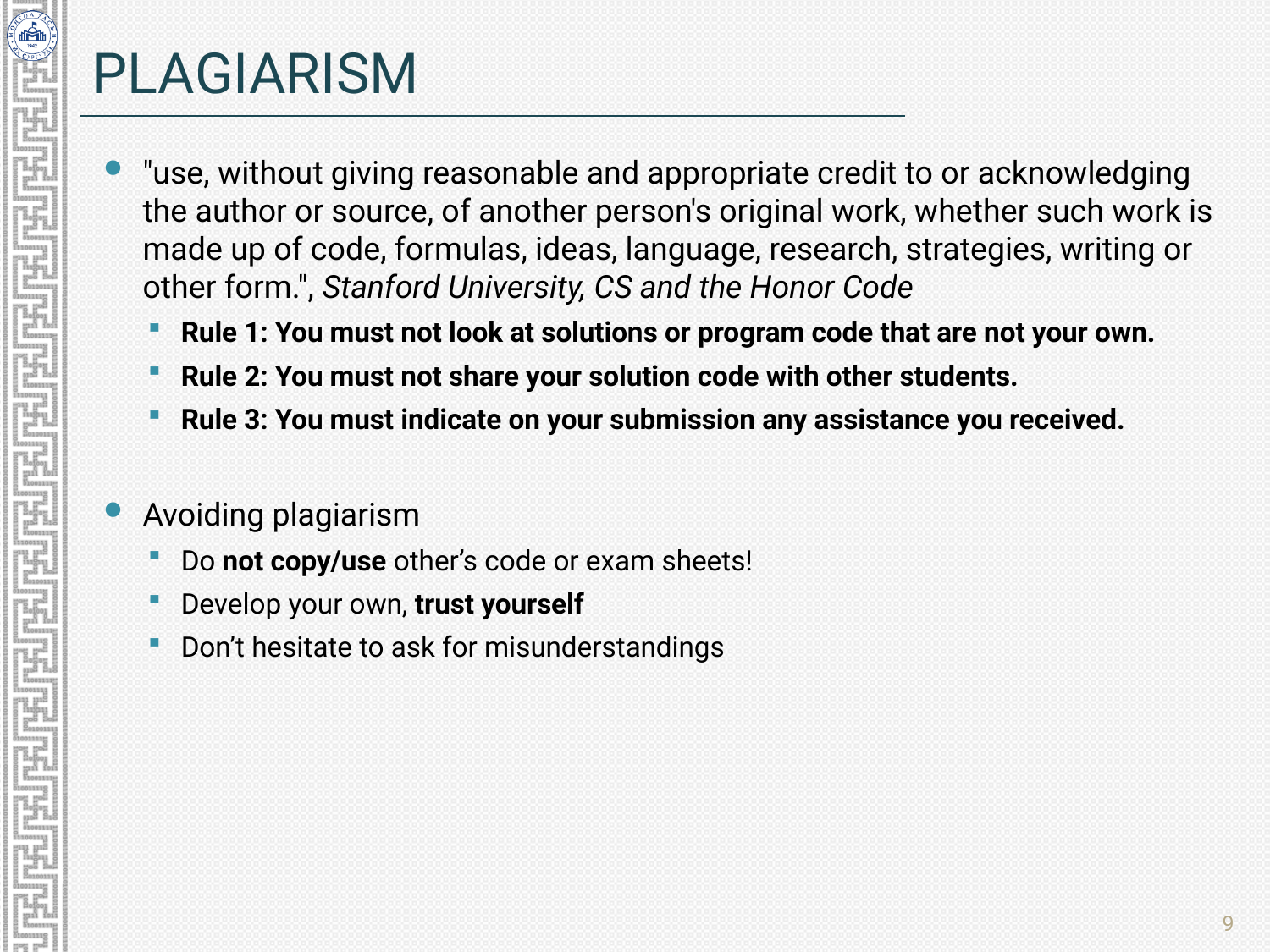

# Plagiarism
"use, without giving reasonable and appropriate credit to or acknowledging the author or source, of another person's original work, whether such work is made up of code, formulas, ideas, language, research, strategies, writing or other form.", Stanford University, CS and the Honor Code
Rule 1: You must not look at solutions or program code that are not your own.
Rule 2: You must not share your solution code with other students.
Rule 3: You must indicate on your submission any assistance you received.

Avoiding plagiarism
Do not copy/use other’s code or exam sheets!
Develop your own, trust yourself
Don’t hesitate to ask for misunderstandings

9